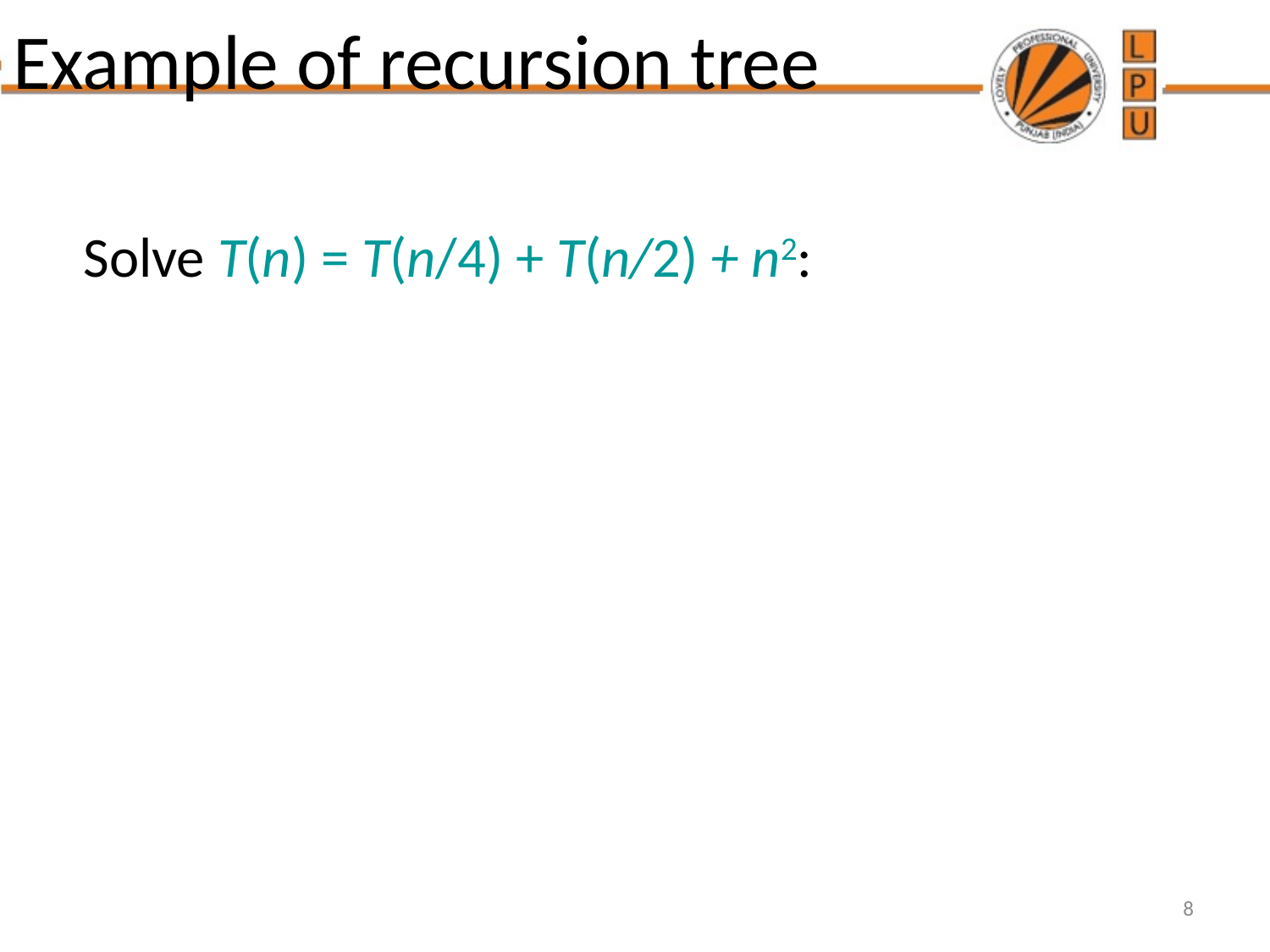

Example of recursion tree
#
Solve T(n) = T(n/4) + T(n/2) + n2:

8